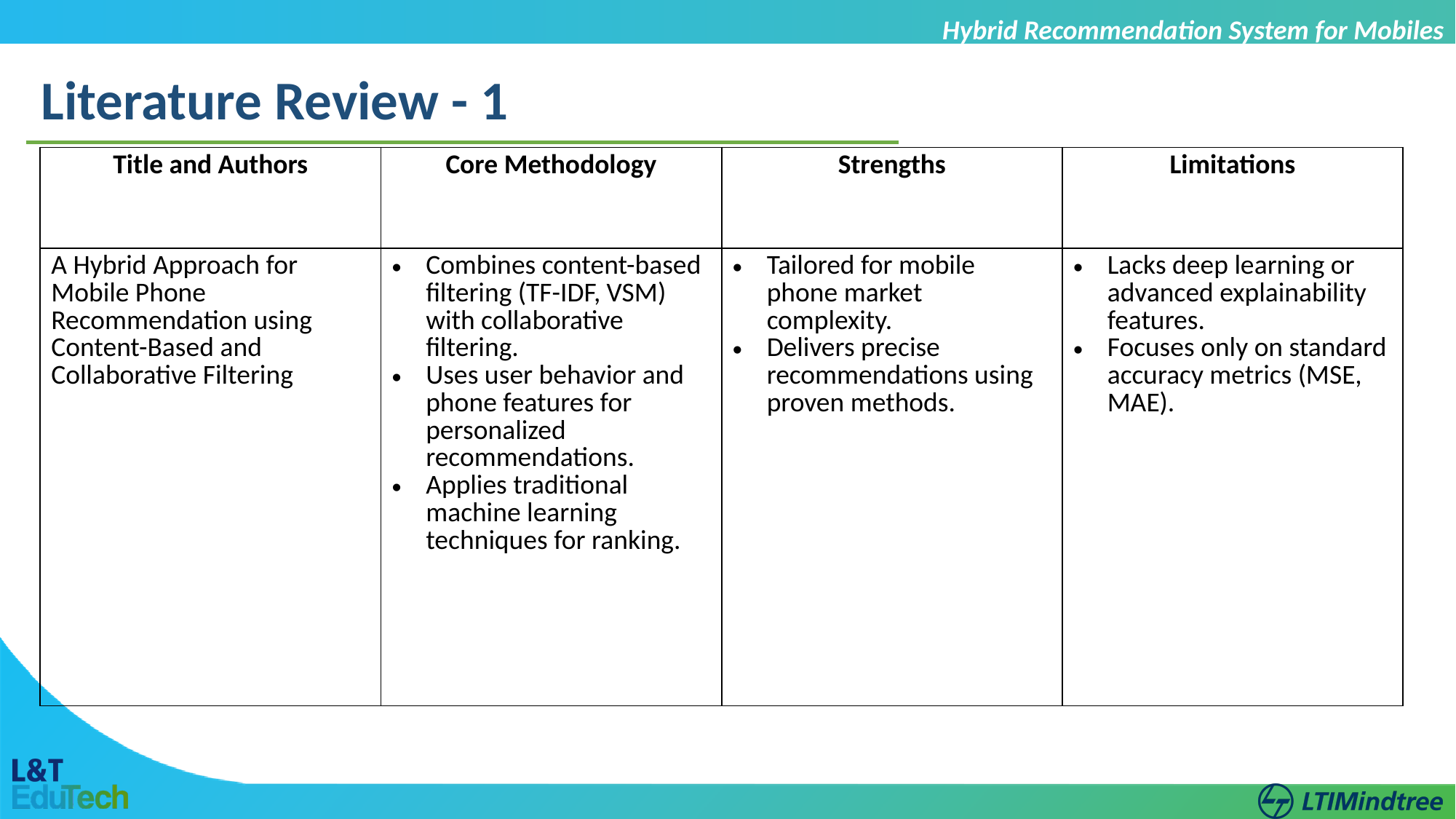

Hybrid Recommendation System for Mobiles

Literature Review - 1
| Title and Authors | Core Methodology | Strengths | Limitations |
| --- | --- | --- | --- |
| A Hybrid Approach for Mobile Phone Recommendation using Content-Based and Collaborative Filtering | Combines content-based filtering (TF-IDF, VSM) with collaborative filtering. Uses user behavior and phone features for personalized recommendations. Applies traditional machine learning techniques for ranking. | Tailored for mobile phone market complexity. Delivers precise recommendations using proven methods. | Lacks deep learning or advanced explainability features. Focuses only on standard accuracy metrics (MSE, MAE). |